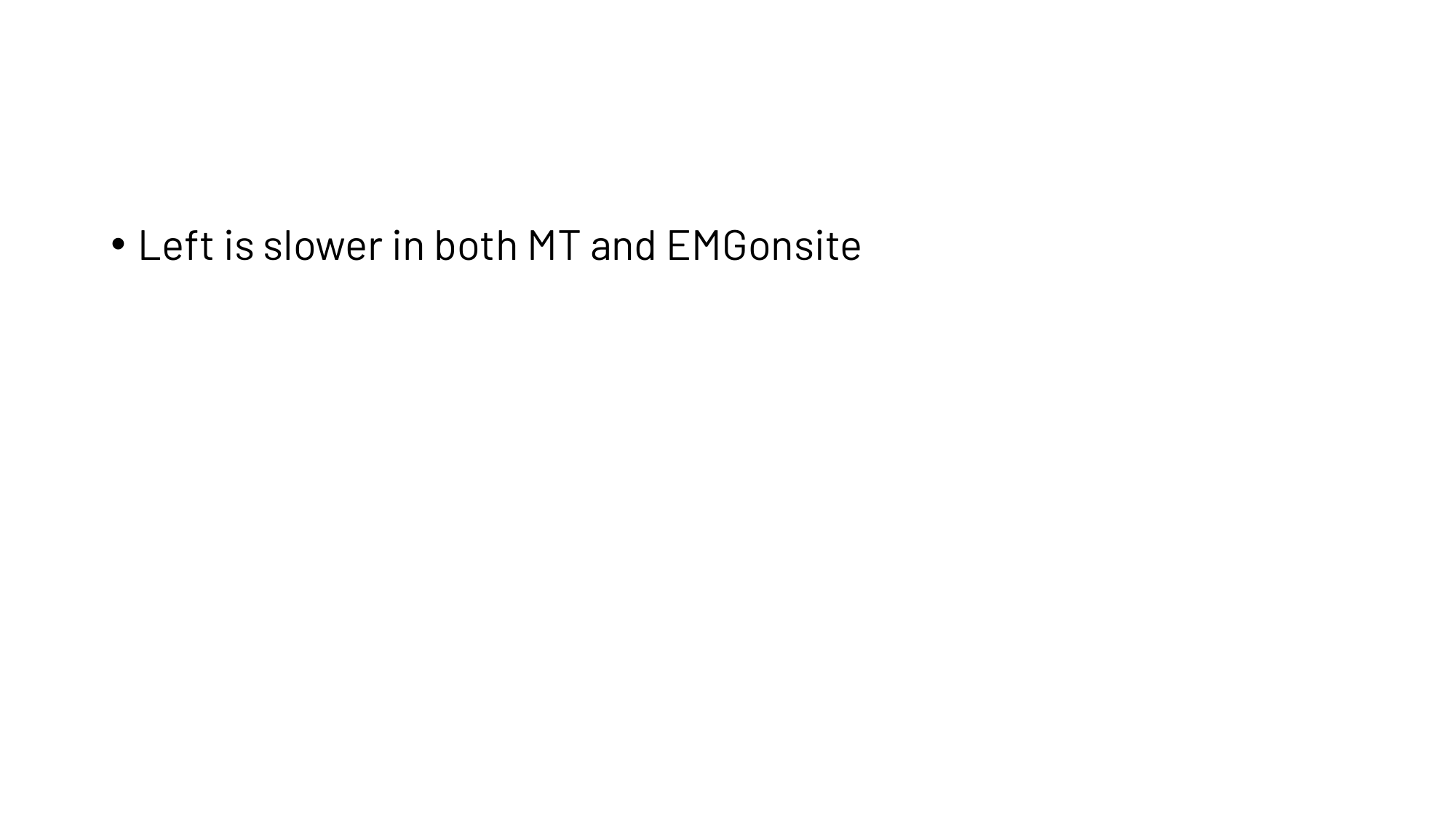

#
Left is slower in both MT and EMGonsite